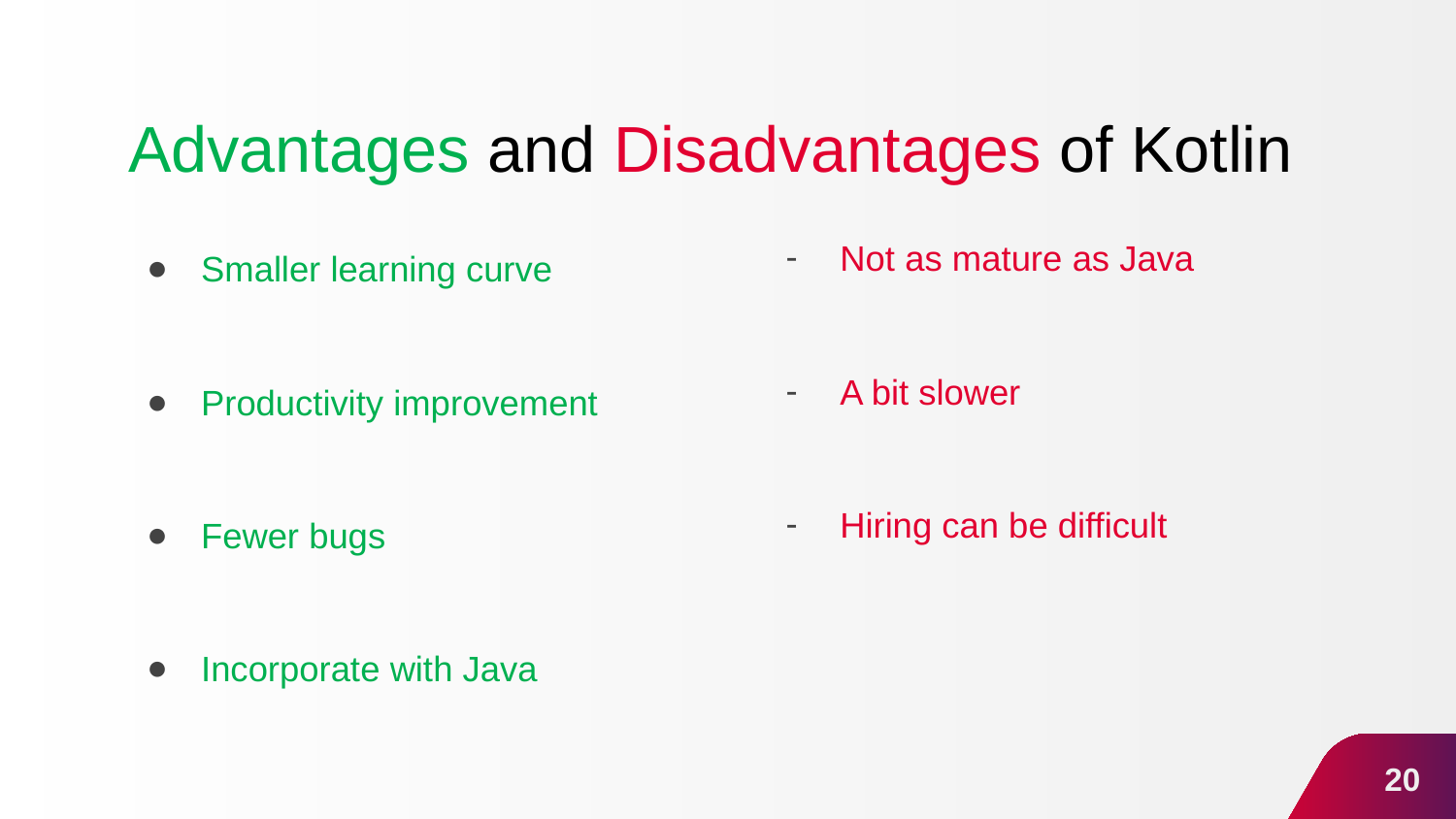

# Advantages and Disadvantages of Kotlin
Not as mature as Java

A bit slower

Hiring can be difficult
Smaller learning curve

Productivity improvement

Fewer bugs

Incorporate with Java
20